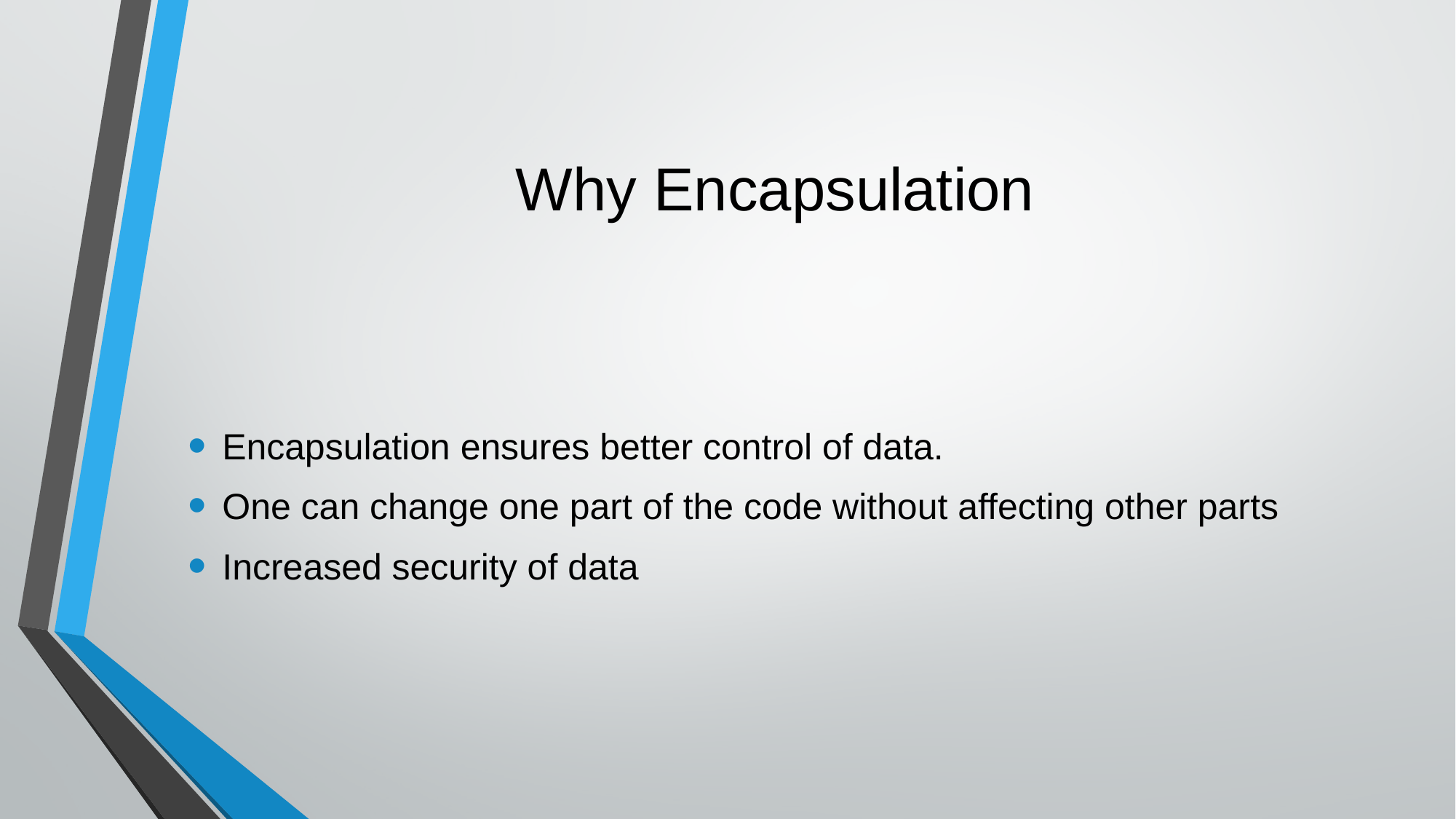

# Why Encapsulation
Encapsulation ensures better control of data.
One can change one part of the code without affecting other parts
Increased security of data